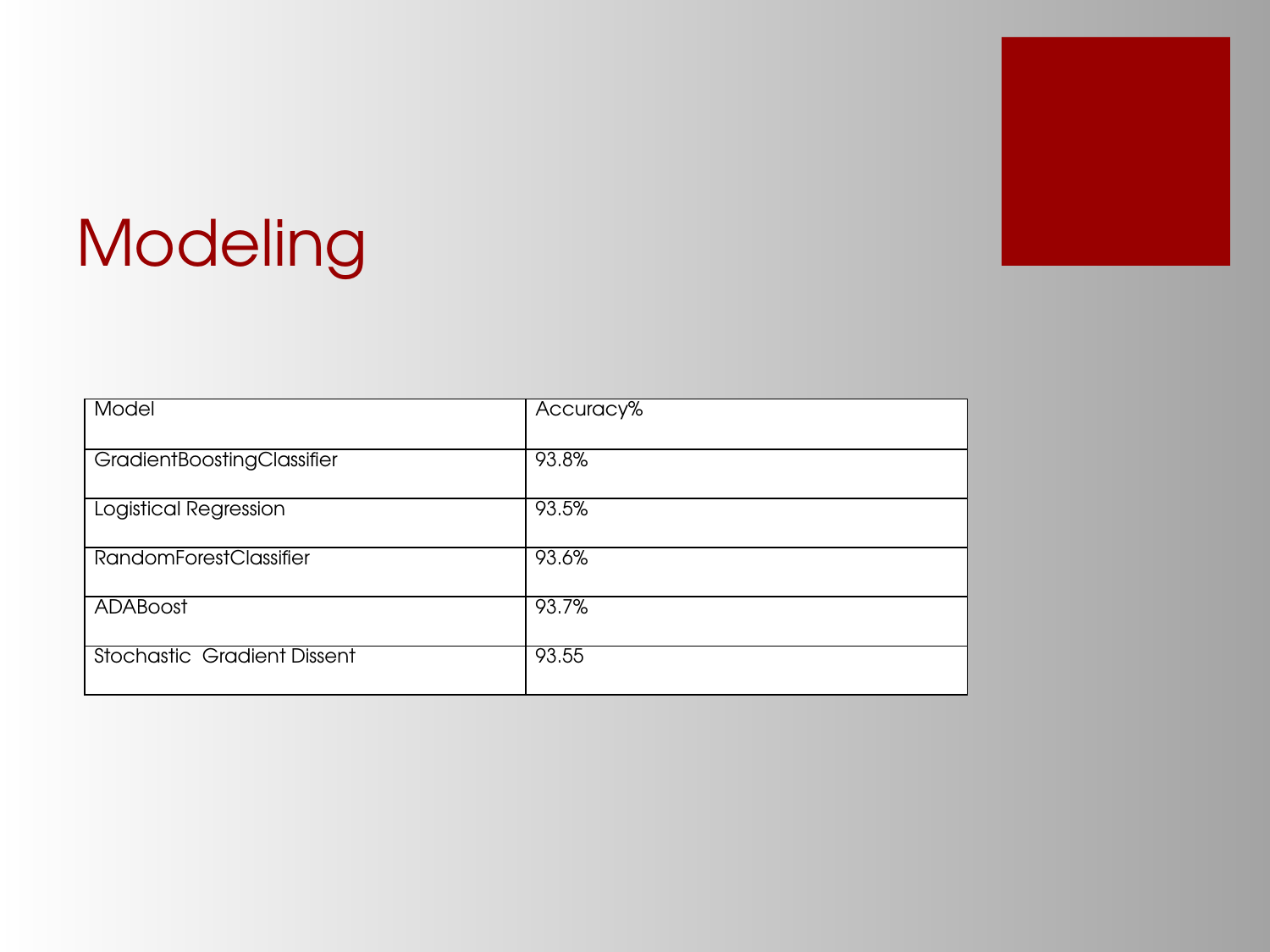

# Modeling
| Model | Accuracy% |
| --- | --- |
| GradientBoostingClassifier | 93.8% |
| Logistical Regression | 93.5% |
| RandomForestClassifier | 93.6% |
| ADABoost | 93.7% |
| Stochastic Gradient Dissent | 93.55 |